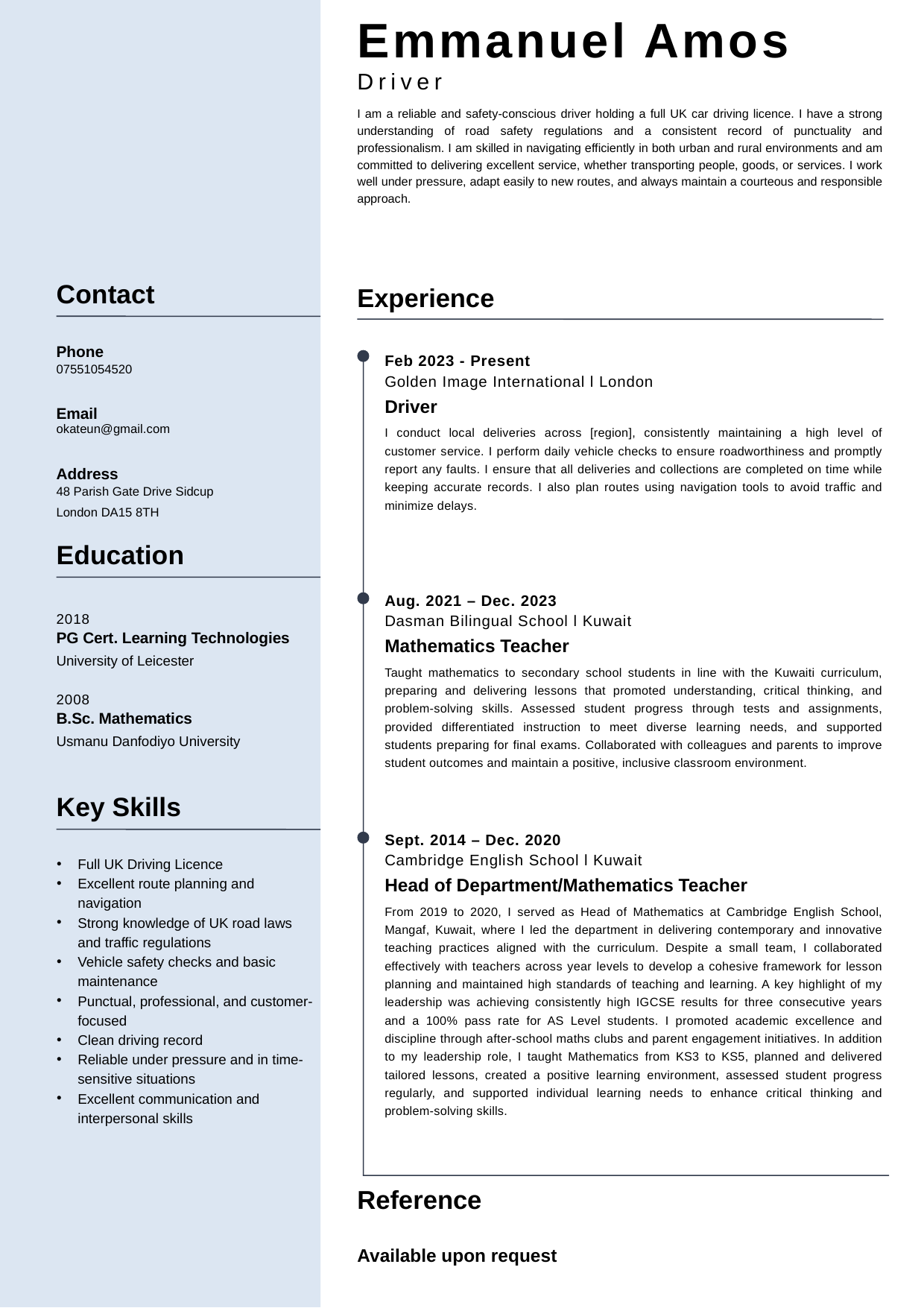

Emmanuel Amos
Driver
I am a reliable and safety-conscious driver holding a full UK car driving licence. I have a strong understanding of road safety regulations and a consistent record of punctuality and professionalism. I am skilled in navigating efficiently in both urban and rural environments and am committed to delivering excellent service, whether transporting people, goods, or services. I work well under pressure, adapt easily to new routes, and always maintain a courteous and responsible approach.
Contact
Experience

Phone
Feb 2023 - Present

07551054520
Golden Image International l London
Driver
Email
okateun@gmail.com
I conduct local deliveries across [region], consistently maintaining a high level of customer service. I perform daily vehicle checks to ensure roadworthiness and promptly report any faults. I ensure that all deliveries and collections are completed on time while keeping accurate records. I also plan routes using navigation tools to avoid traffic and minimize delays.
Address
48 Parish Gate Drive Sidcup
London DA15 8TH
Education

Aug. 2021 – Dec. 2023

Dasman Bilingual School l Kuwait
2018
PG Cert. Learning Technologies
Mathematics Teacher
University of Leicester
Taught mathematics to secondary school students in line with the Kuwaiti curriculum, preparing and delivering lessons that promoted understanding, critical thinking, and problem-solving skills. Assessed student progress through tests and assignments, provided differentiated instruction to meet diverse learning needs, and supported students preparing for final exams. Collaborated with colleagues and parents to improve student outcomes and maintain a positive, inclusive classroom environment.
2008
B.Sc. Mathematics
Usmanu Danfodiyo University

Key Skills
Sept. 2014 – Dec. 2020

Cambridge English School l Kuwait
Full UK Driving Licence
Excellent route planning and navigation
Strong knowledge of UK road laws and traffic regulations
Vehicle safety checks and basic maintenance
Punctual, professional, and customer-focused
Clean driving record
Reliable under pressure and in time-sensitive situations
Excellent communication and interpersonal skills
Head of Department/Mathematics Teacher
From 2019 to 2020, I served as Head of Mathematics at Cambridge English School, Mangaf, Kuwait, where I led the department in delivering contemporary and innovative teaching practices aligned with the curriculum. Despite a small team, I collaborated effectively with teachers across year levels to develop a cohesive framework for lesson planning and maintained high standards of teaching and learning. A key highlight of my leadership was achieving consistently high IGCSE results for three consecutive years and a 100% pass rate for AS Level students. I promoted academic excellence and discipline through after-school maths clubs and parent engagement initiatives. In addition to my leadership role, I taught Mathematics from KS3 to KS5, planned and delivered tailored lessons, created a positive learning environment, assessed student progress regularly, and supported individual learning needs to enhance critical thinking and problem-solving skills.

Reference
Available upon request